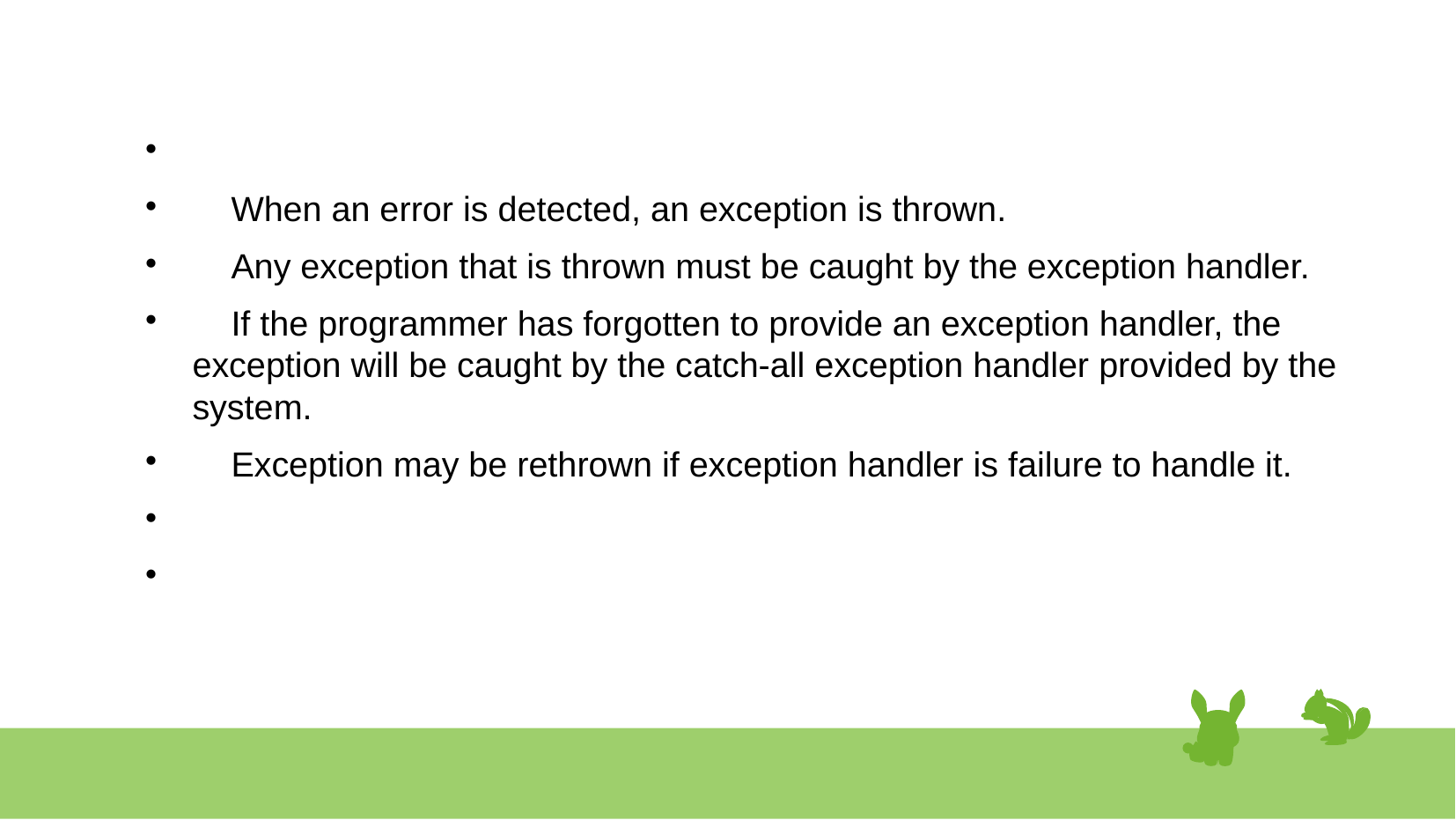

#

    When an error is detected, an exception is thrown.
    Any exception that is thrown must be caught by the exception handler.
    If the programmer has forgotten to provide an exception handler, the exception will be caught by the catch-all exception handler provided by the system.
    Exception may be rethrown if exception handler is failure to handle it.